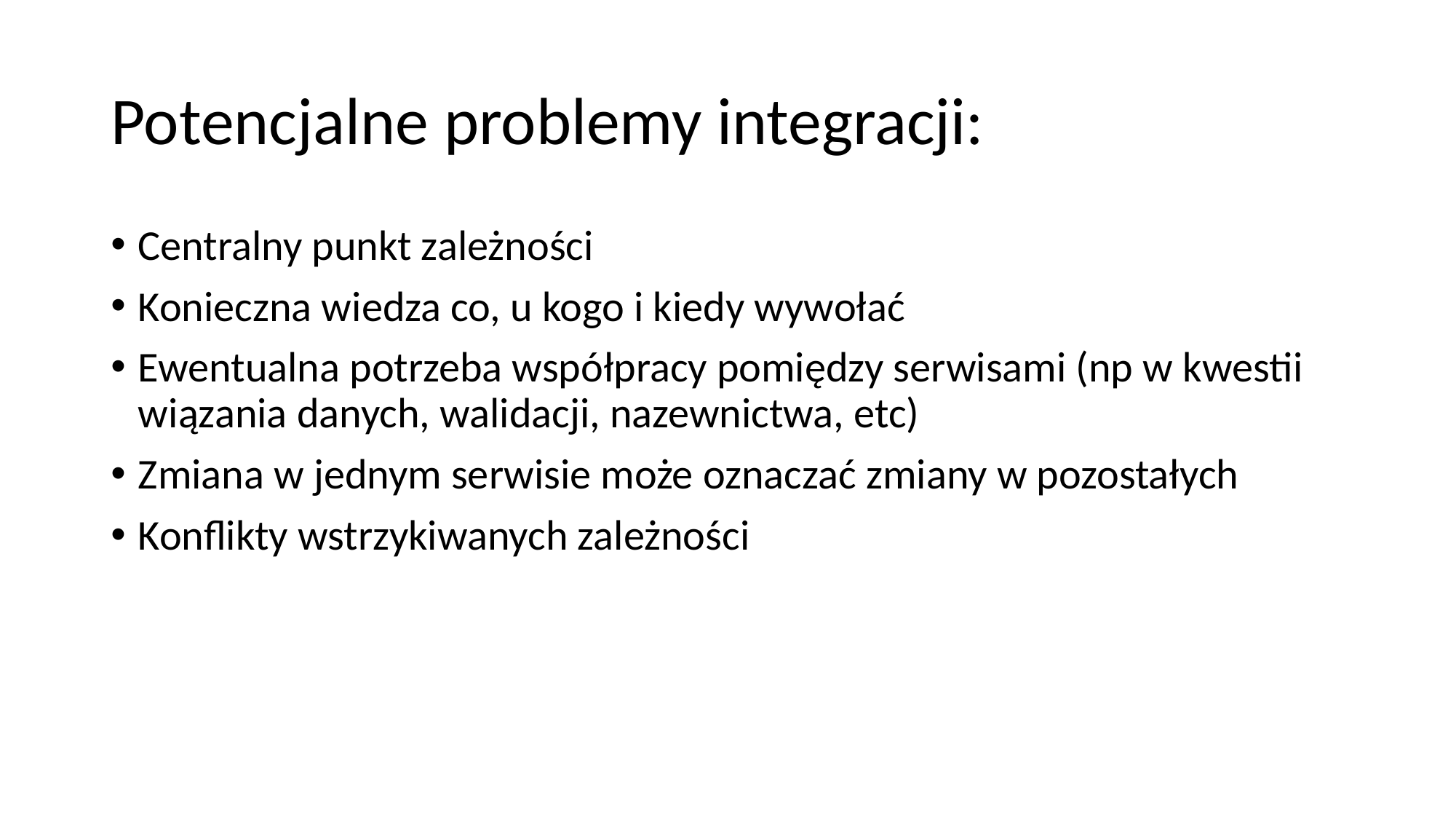

# Potencjalne problemy integracji:
Centralny punkt zależności
Konieczna wiedza co, u kogo i kiedy wywołać
Ewentualna potrzeba współpracy pomiędzy serwisami (np w kwestii wiązania danych, walidacji, nazewnictwa, etc)
Zmiana w jednym serwisie może oznaczać zmiany w pozostałych
Konflikty wstrzykiwanych zależności